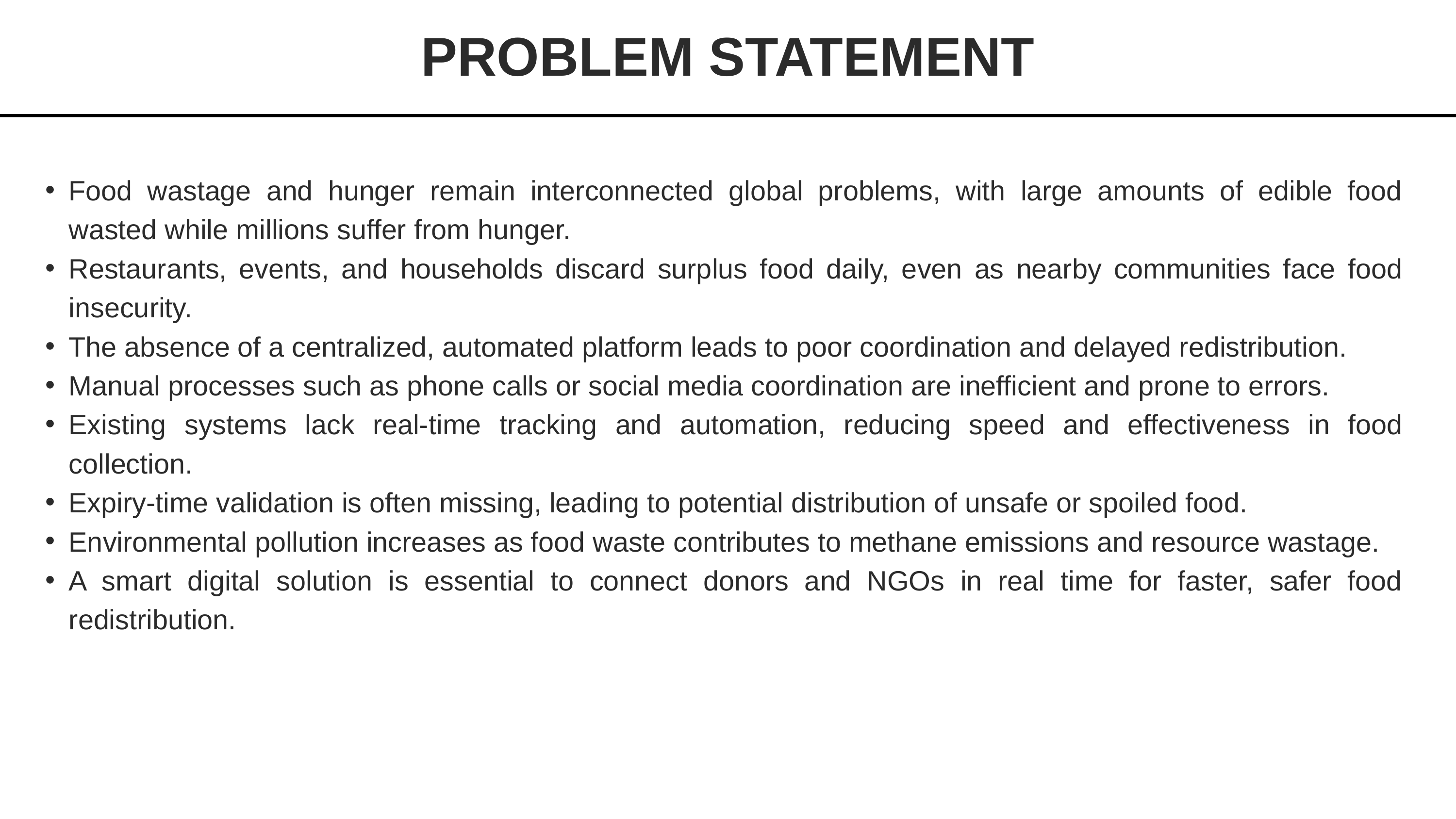

PROBLEM STATEMENT

Food wastage and hunger remain interconnected global problems, with large amounts of edible food wasted while millions suffer from hunger.
Restaurants, events, and households discard surplus food daily, even as nearby communities face food insecurity.
The absence of a centralized, automated platform leads to poor coordination and delayed redistribution.
Manual processes such as phone calls or social media coordination are inefficient and prone to errors.
Existing systems lack real-time tracking and automation, reducing speed and effectiveness in food collection.
Expiry-time validation is often missing, leading to potential distribution of unsafe or spoiled food.
Environmental pollution increases as food waste contributes to methane emissions and resource wastage.
A smart digital solution is essential to connect donors and NGOs in real time for faster, safer food redistribution.